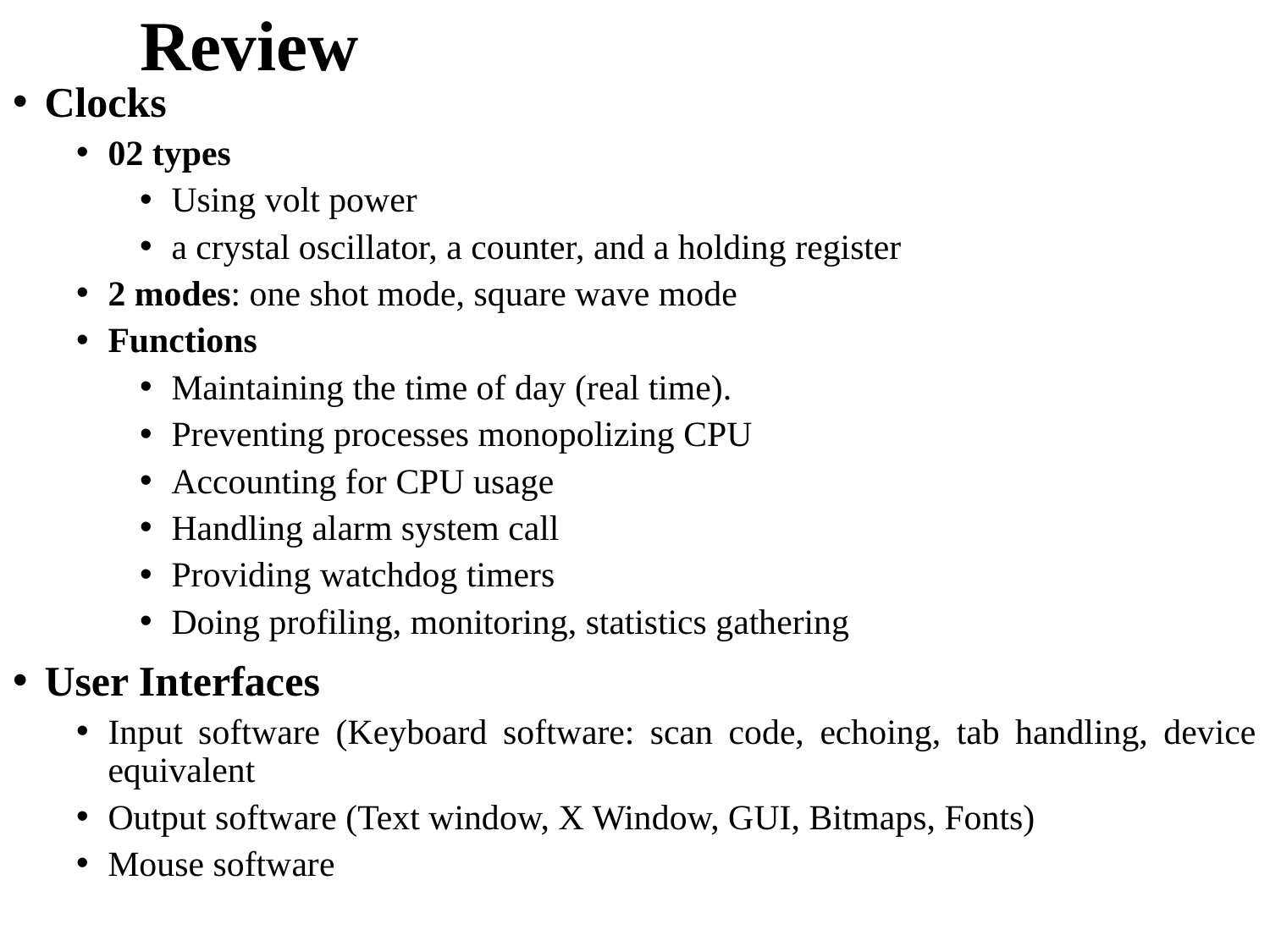

# Review
Clocks
02 types
Using volt power
a crystal oscillator, a counter, and a holding register
2 modes: one shot mode, square wave mode
Functions
Maintaining the time of day (real time).
Preventing processes monopolizing CPU
Accounting for CPU usage
Handling alarm system call
Providing watchdog timers
Doing profiling, monitoring, statistics gathering
User Interfaces
Input software (Keyboard software: scan code, echoing, tab handling, device equivalent
Output software (Text window, X Window, GUI, Bitmaps, Fonts)
Mouse software